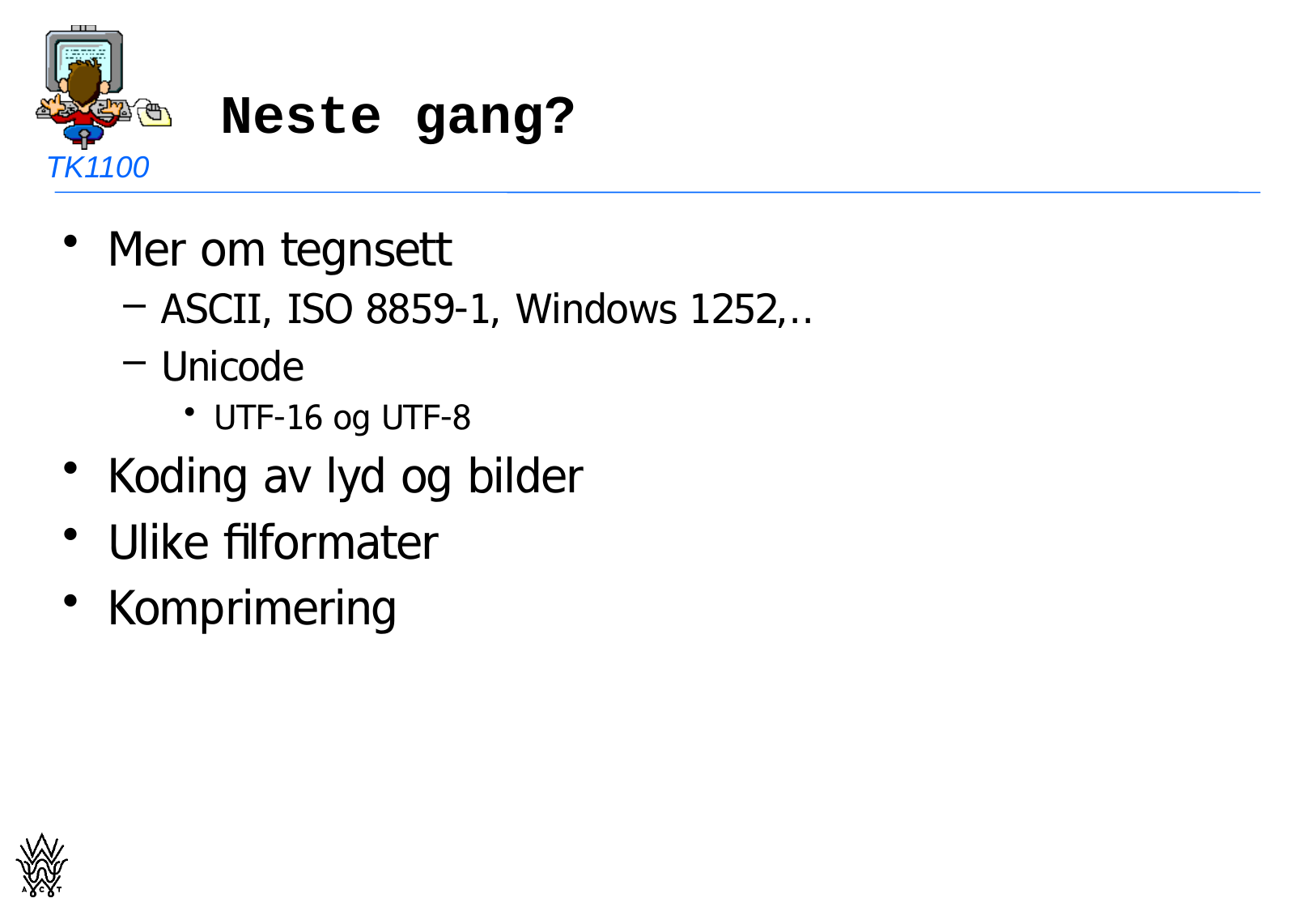

# Neste gang?
Mer om tegnsett
ASCII, ISO 8859-1, Windows 1252,..
Unicode
UTF-16 og UTF-8
Koding av lyd og bilder
Ulike filformater
Komprimering
blistog@westerdals.no
42